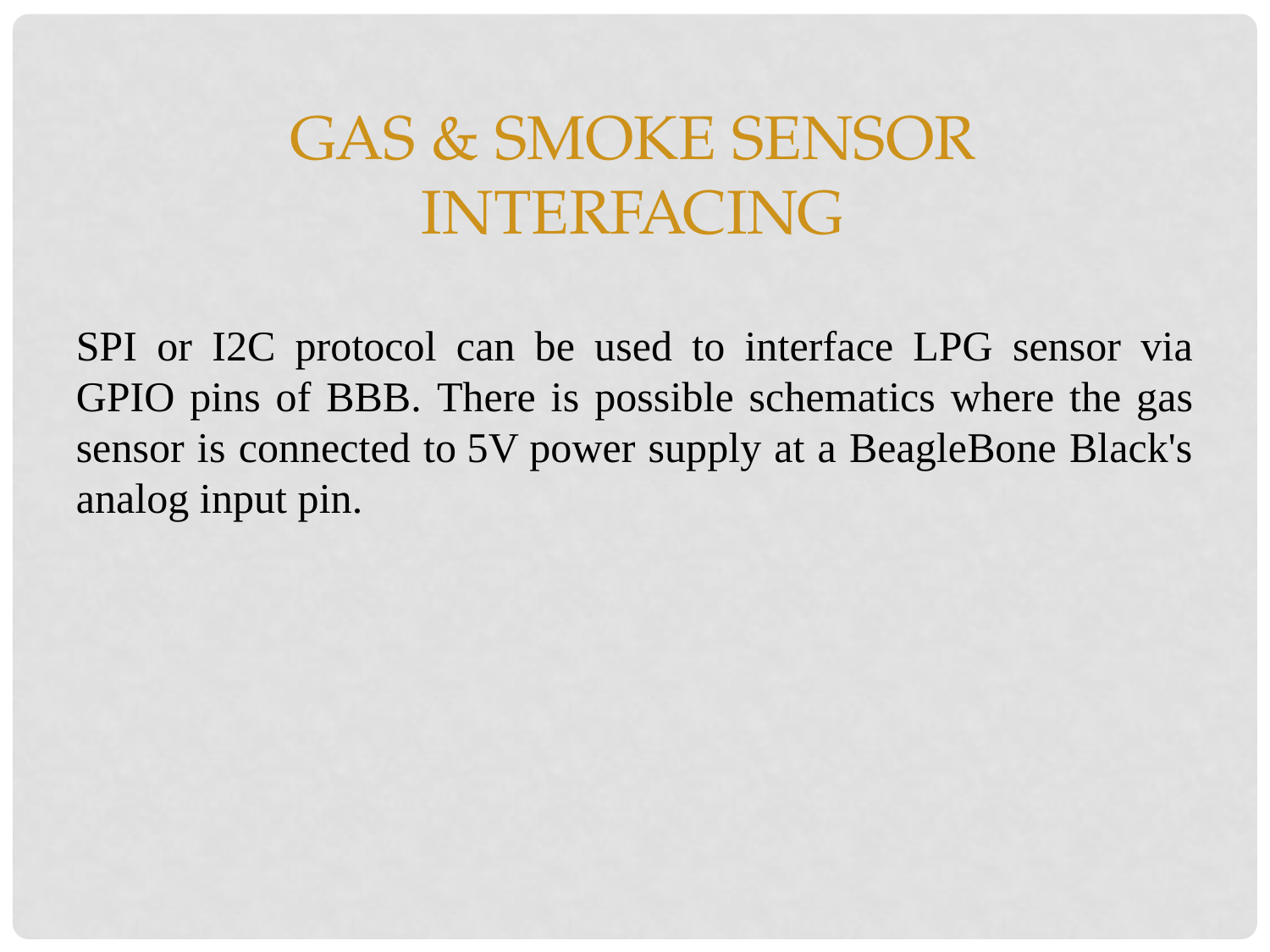

Gas & SMOKE sensor interfacing

SPI or I2C protocol can be used to interface LPG sensor via GPIO pins of BBB. There is possible schematics where the gas sensor is connected to 5V power supply at a BeagleBone Black's analog input pin.